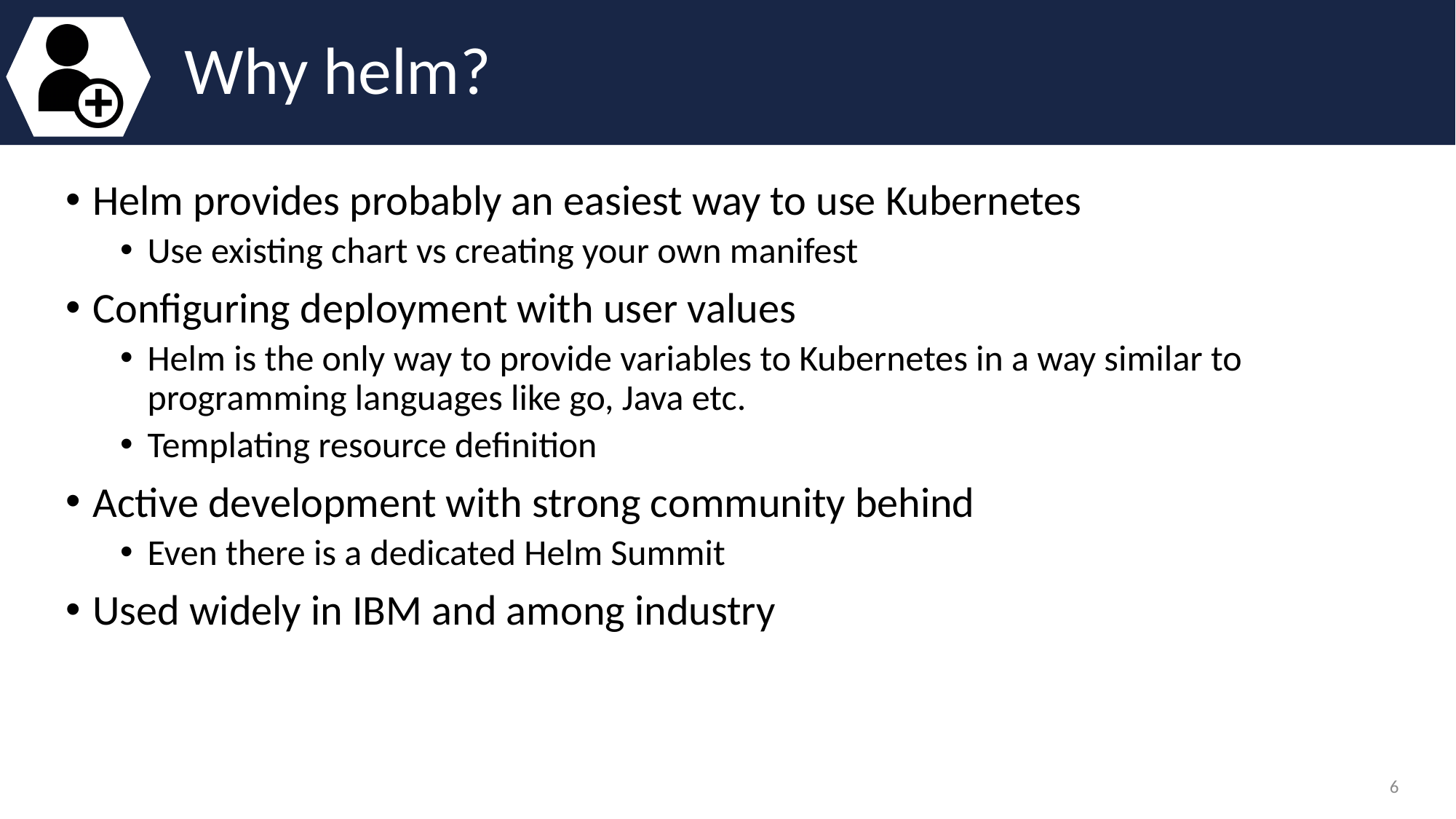

# Why helm?
Helm provides probably an easiest way to use Kubernetes
Use existing chart vs creating your own manifest
Configuring deployment with user values
Helm is the only way to provide variables to Kubernetes in a way similar to programming languages like go, Java etc.
Templating resource definition
Active development with strong community behind
Even there is a dedicated Helm Summit
Used widely in IBM and among industry
6